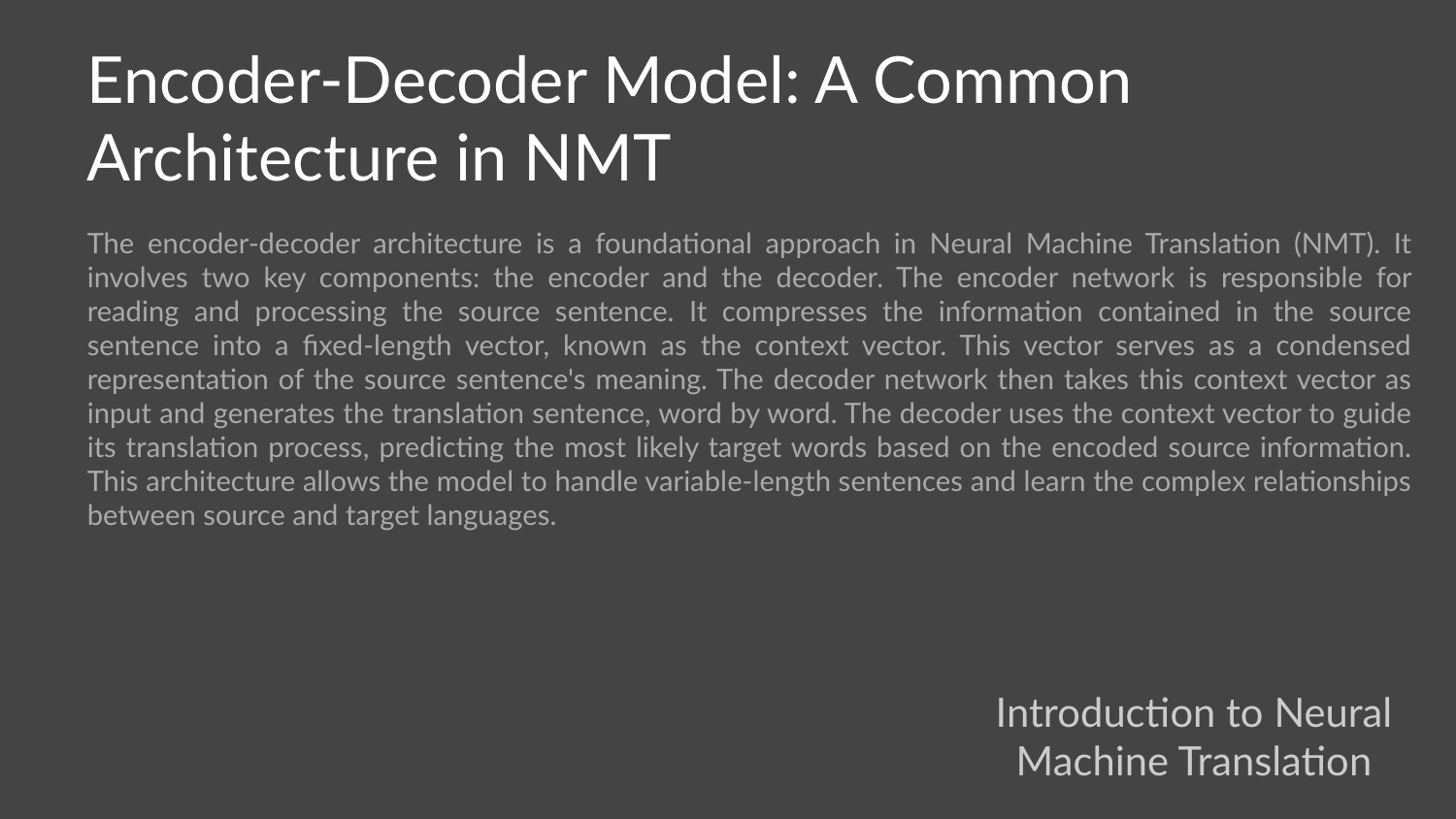

Encoder-Decoder Model: A Common Architecture in NMT
The encoder-decoder architecture is a foundational approach in Neural Machine Translation (NMT). It involves two key components: the encoder and the decoder. The encoder network is responsible for reading and processing the source sentence. It compresses the information contained in the source sentence into a fixed-length vector, known as the context vector. This vector serves as a condensed representation of the source sentence's meaning. The decoder network then takes this context vector as input and generates the translation sentence, word by word. The decoder uses the context vector to guide its translation process, predicting the most likely target words based on the encoded source information. This architecture allows the model to handle variable-length sentences and learn the complex relationships between source and target languages.
Introduction to Neural Machine Translation